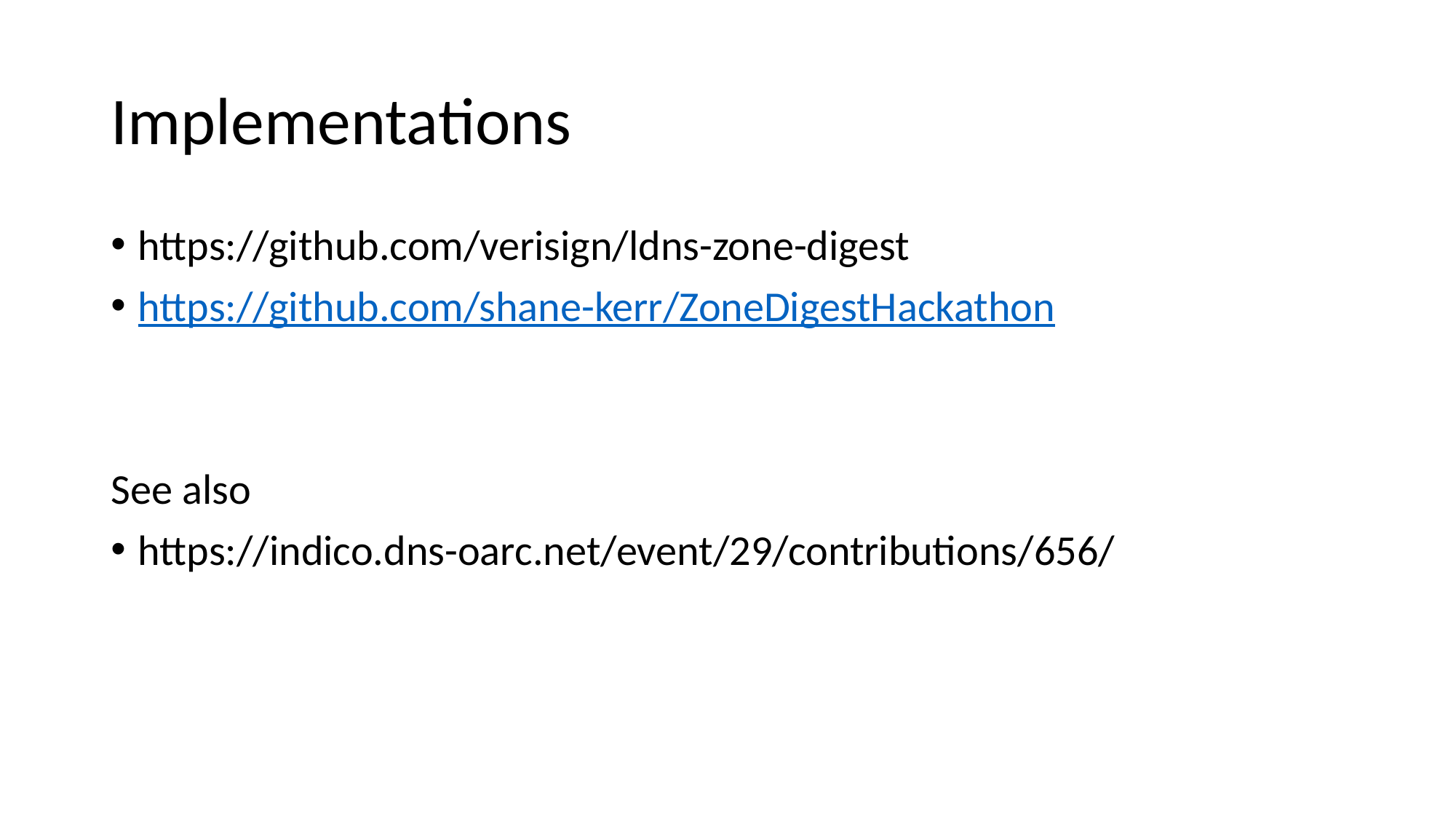

# Implementations
https://github.com/verisign/ldns-zone-digest
https://github.com/shane-kerr/ZoneDigestHackathon

See also
https://indico.dns-oarc.net/event/29/contributions/656/